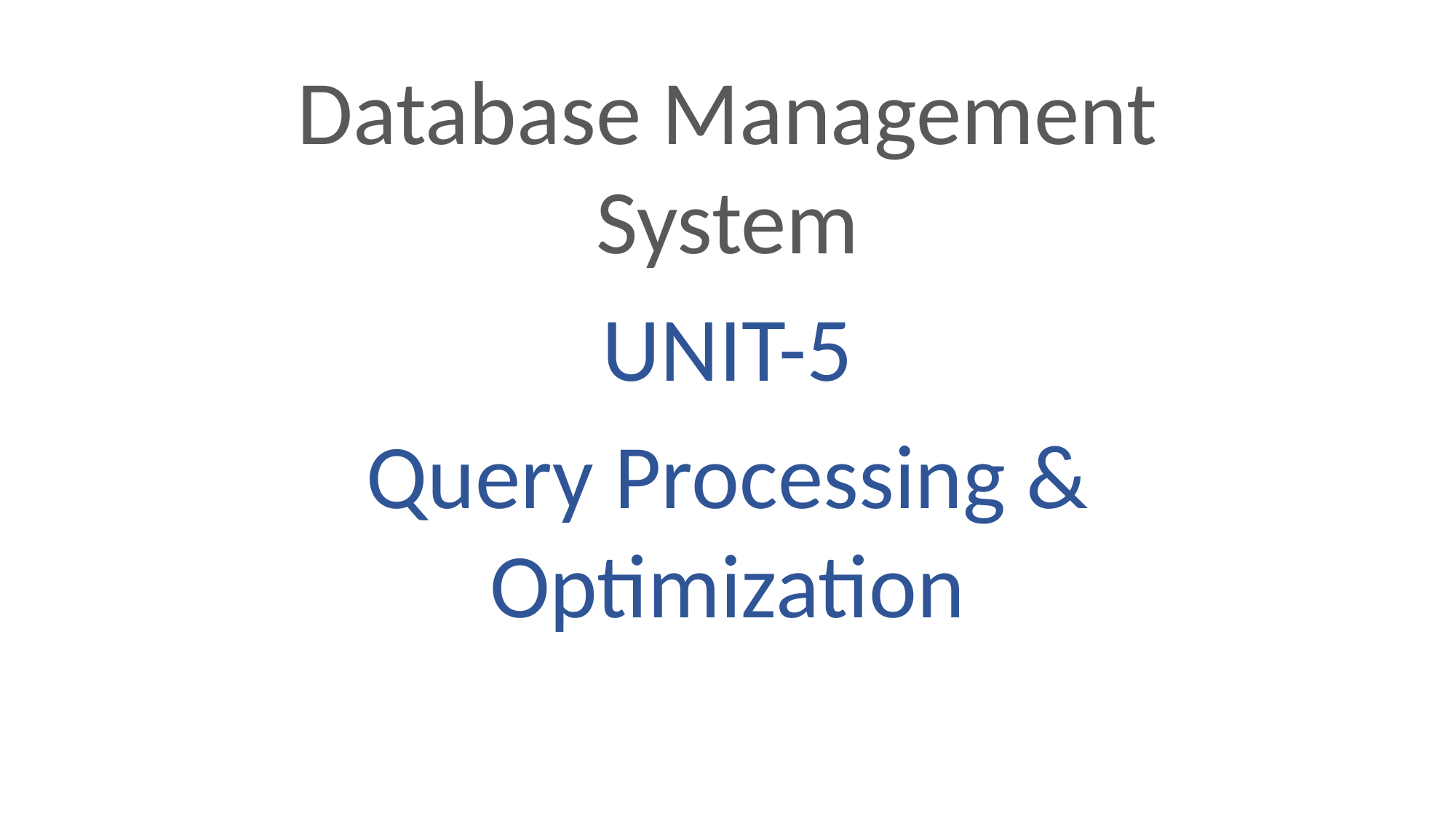

Database Management System
UNIT-5
Query Processing & Optimization